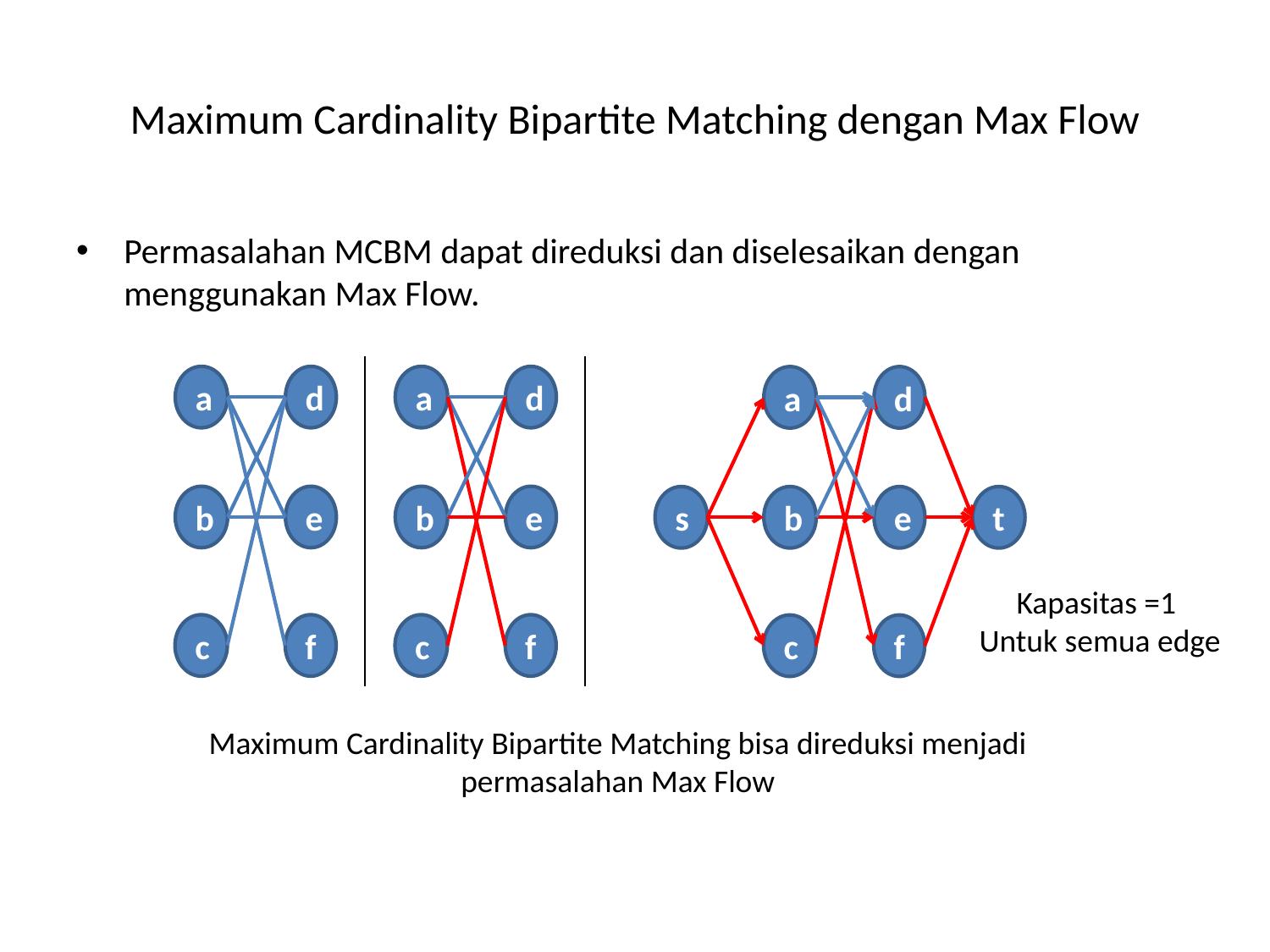

# Maximum Cardinality Bipartite Matching dengan Max Flow
Permasalahan MCBM dapat direduksi dan diselesaikan dengan menggunakan Max Flow.
a
d
b
e
c
f
a
d
b
e
c
f
a
d
b
e
c
f
s
t
Kapasitas =1
Untuk semua edge
Maximum Cardinality Bipartite Matching bisa direduksi menjadi permasalahan Max Flow